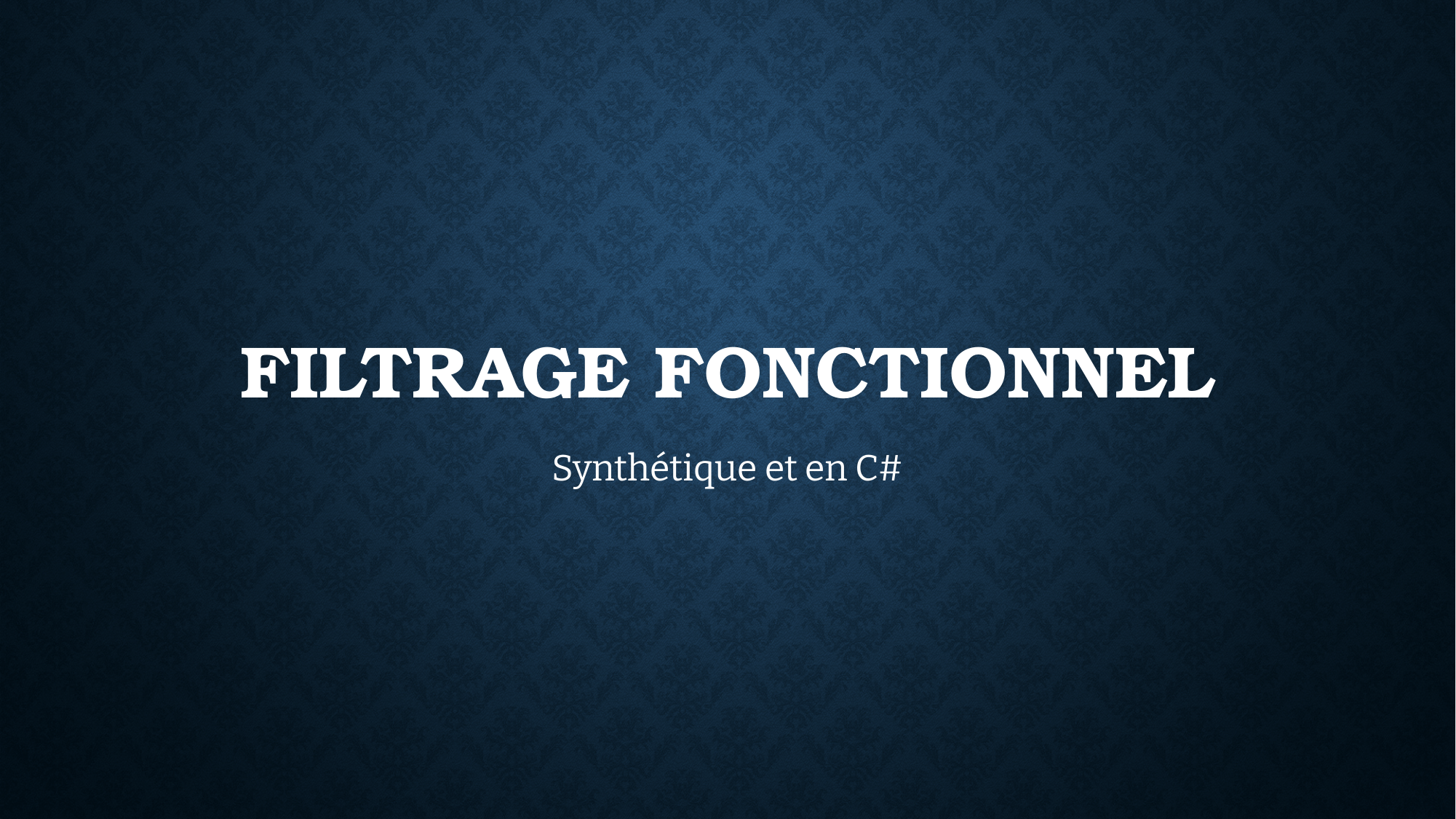

# Filtrage fonctionnel
Synthétique et en C#